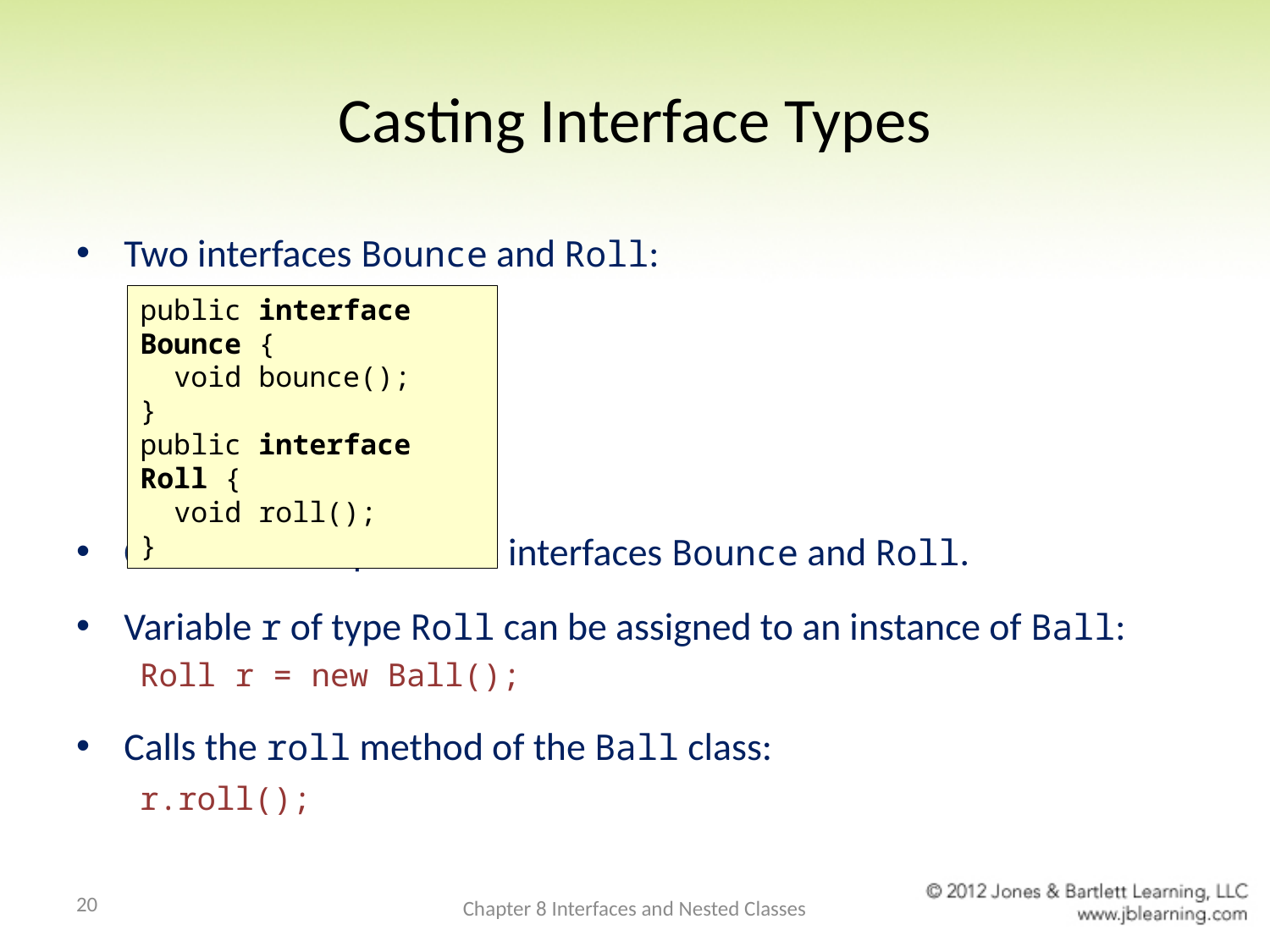

# Casting Interface Types
Two interfaces Bounce and Roll:

Class Ball implements interfaces Bounce and Roll.
Variable r of type Roll can be assigned to an instance of Ball:
Roll r = new Ball();
Calls the roll method of the Ball class:
r.roll();
public interface Bounce {
  void bounce();
}
public interface Roll {
  void roll();
}
20
Chapter 8 Interfaces and Nested Classes